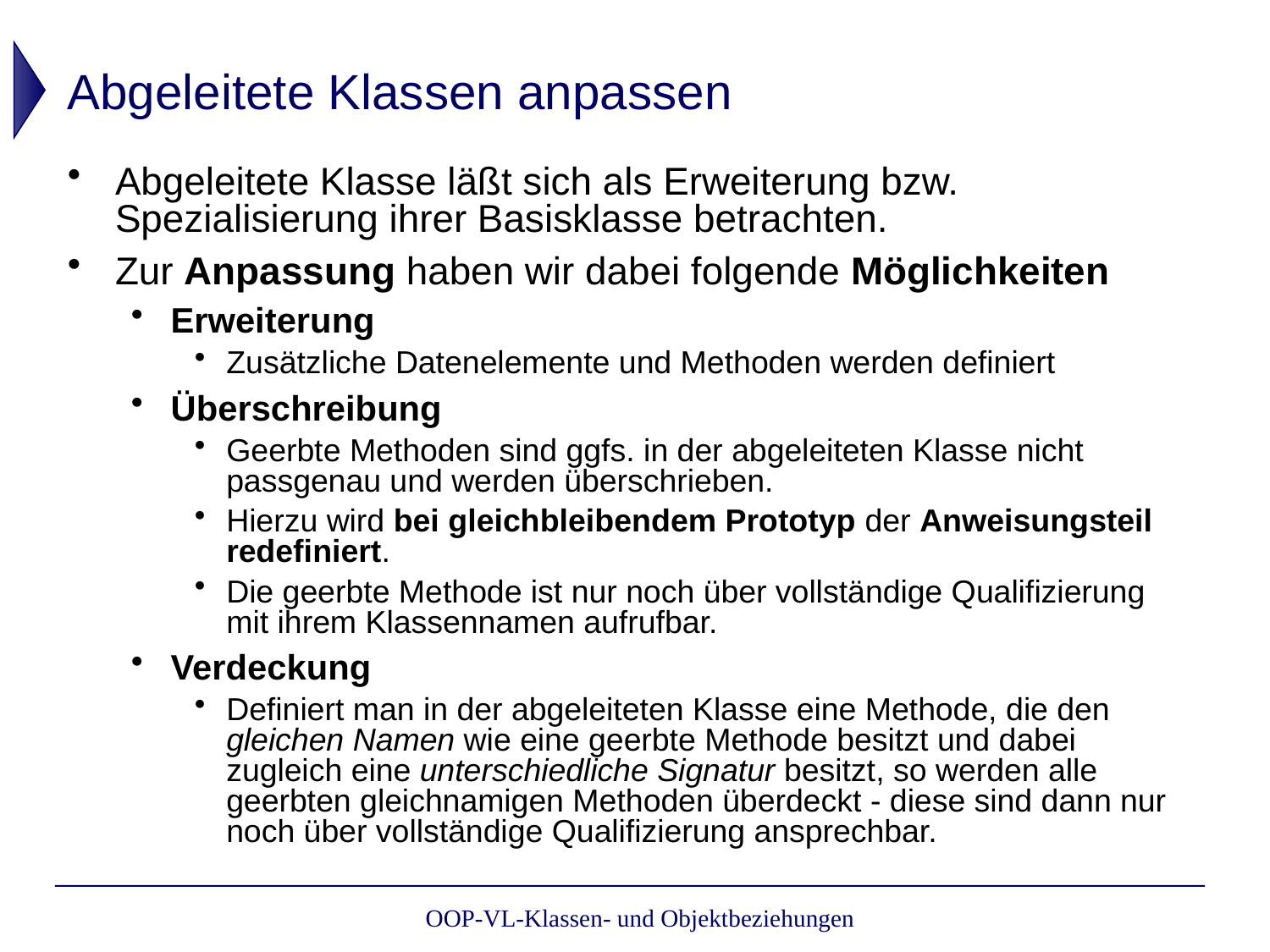

# Abgeleitete Klassen anpassen
Abgeleitete Klasse läßt sich als Erweiterung bzw. Spezialisierung ihrer Basisklasse betrachten.
Zur Anpassung haben wir dabei folgende Möglichkeiten
Erweiterung
Zusätzliche Datenelemente und Methoden werden definiert
Überschreibung
Geerbte Methoden sind ggfs. in der abgeleiteten Klasse nicht passgenau und werden überschrieben.
Hierzu wird bei gleichbleibendem Prototyp der Anweisungsteil redefiniert.
Die geerbte Methode ist nur noch über vollständige Qualifizierung mit ihrem Klassennamen aufrufbar.
Verdeckung
Definiert man in der abgeleiteten Klasse eine Methode, die den gleichen Namen wie eine geerbte Methode besitzt und dabei zugleich eine unterschiedliche Signatur besitzt, so werden alle geerbten gleichnamigen Methoden überdeckt - diese sind dann nur noch über vollständige Qualifizierung ansprechbar.
OOP-VL-Klassen- und Objektbeziehungen